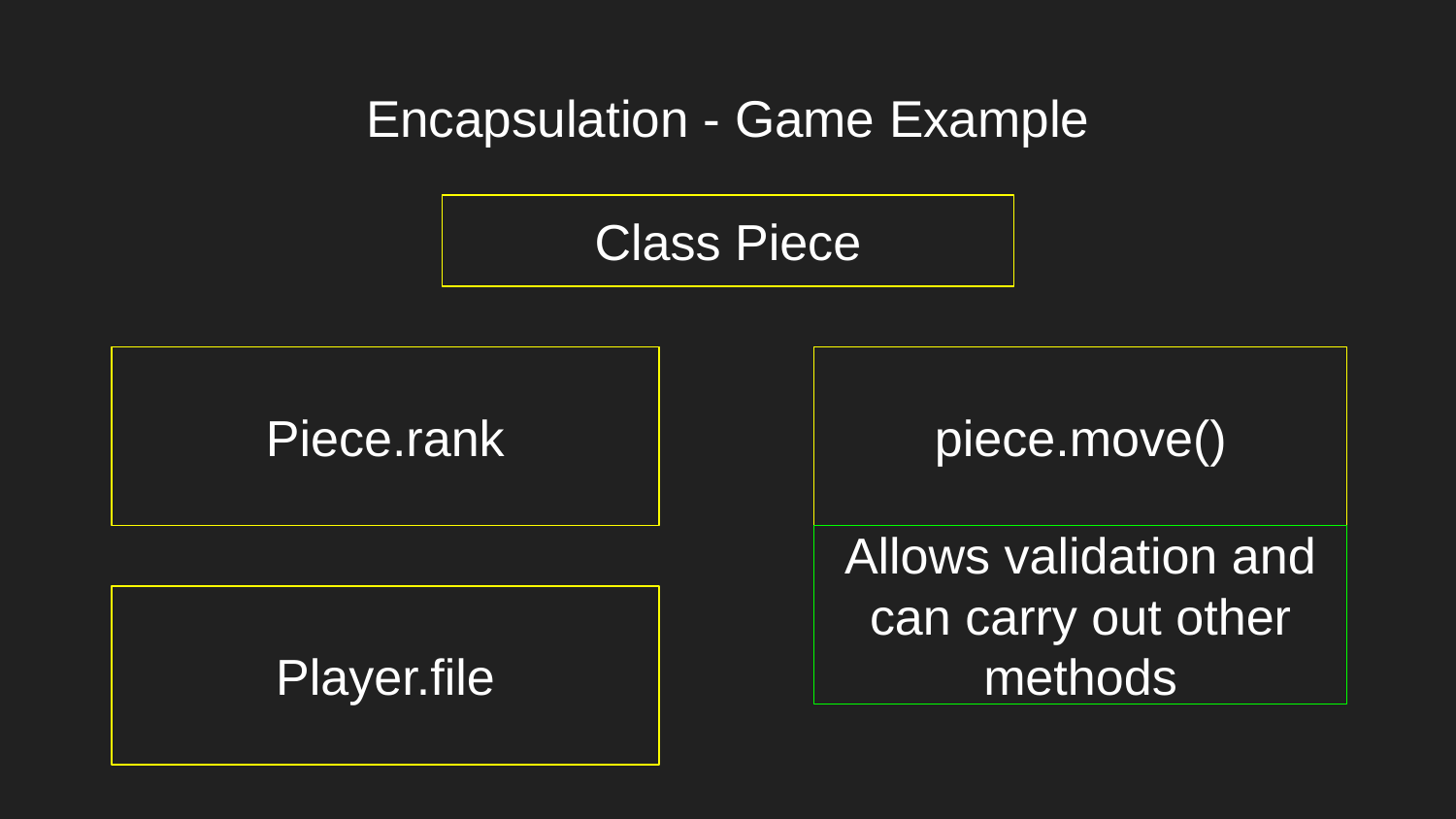

# Encapsulation - Game Example
Class Piece

piece.move()
Piece.rank

Allows validation and can carry out other methods

Player.file